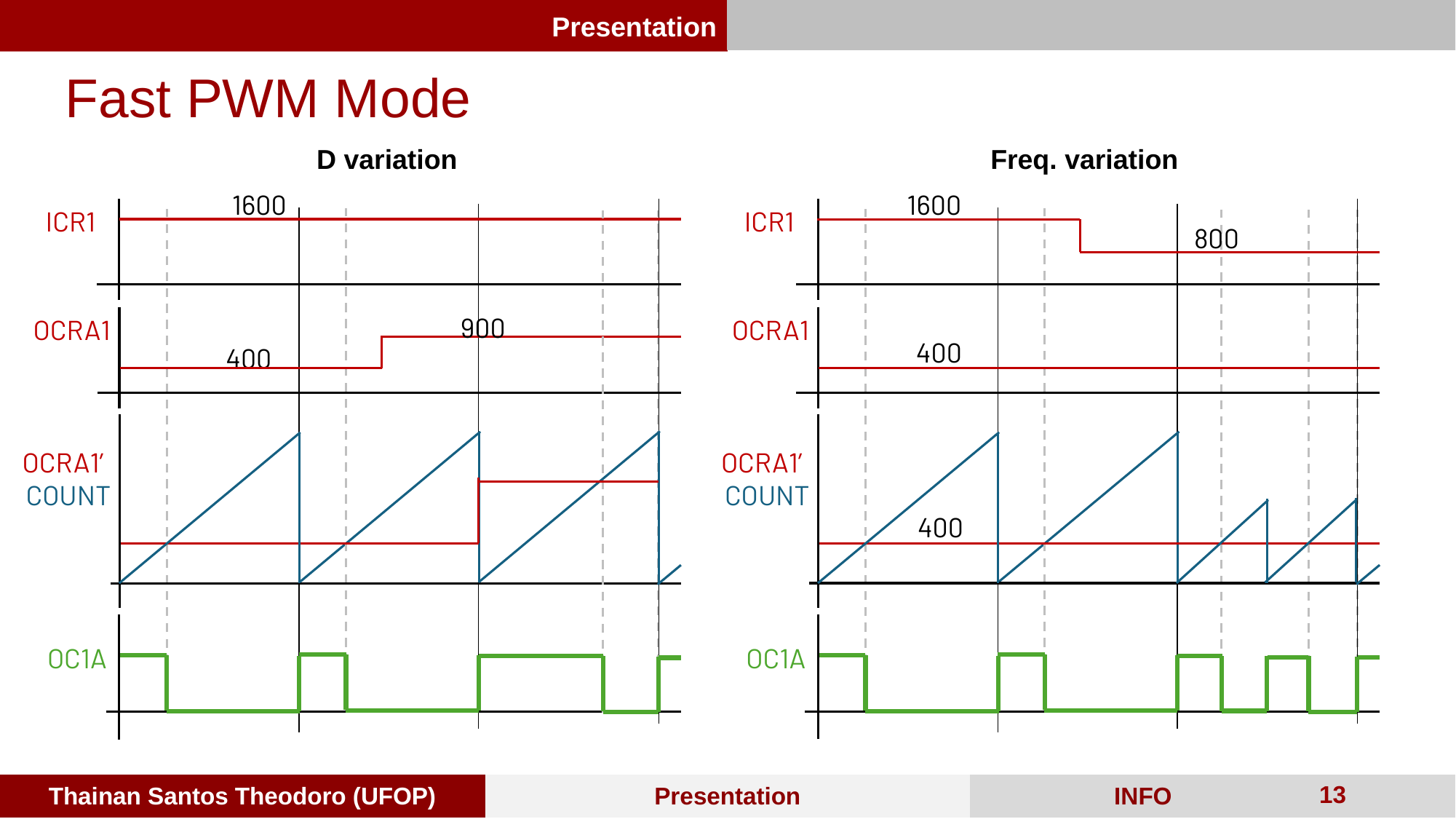

Fast PWM Mode
D variation
1600
ICR1
900
OCRA1
400
OCRA1’
COUNT
OC1A
Freq. variation
1600
ICR1
800
OCRA1
400
OCRA1’
COUNT
400
OC1A